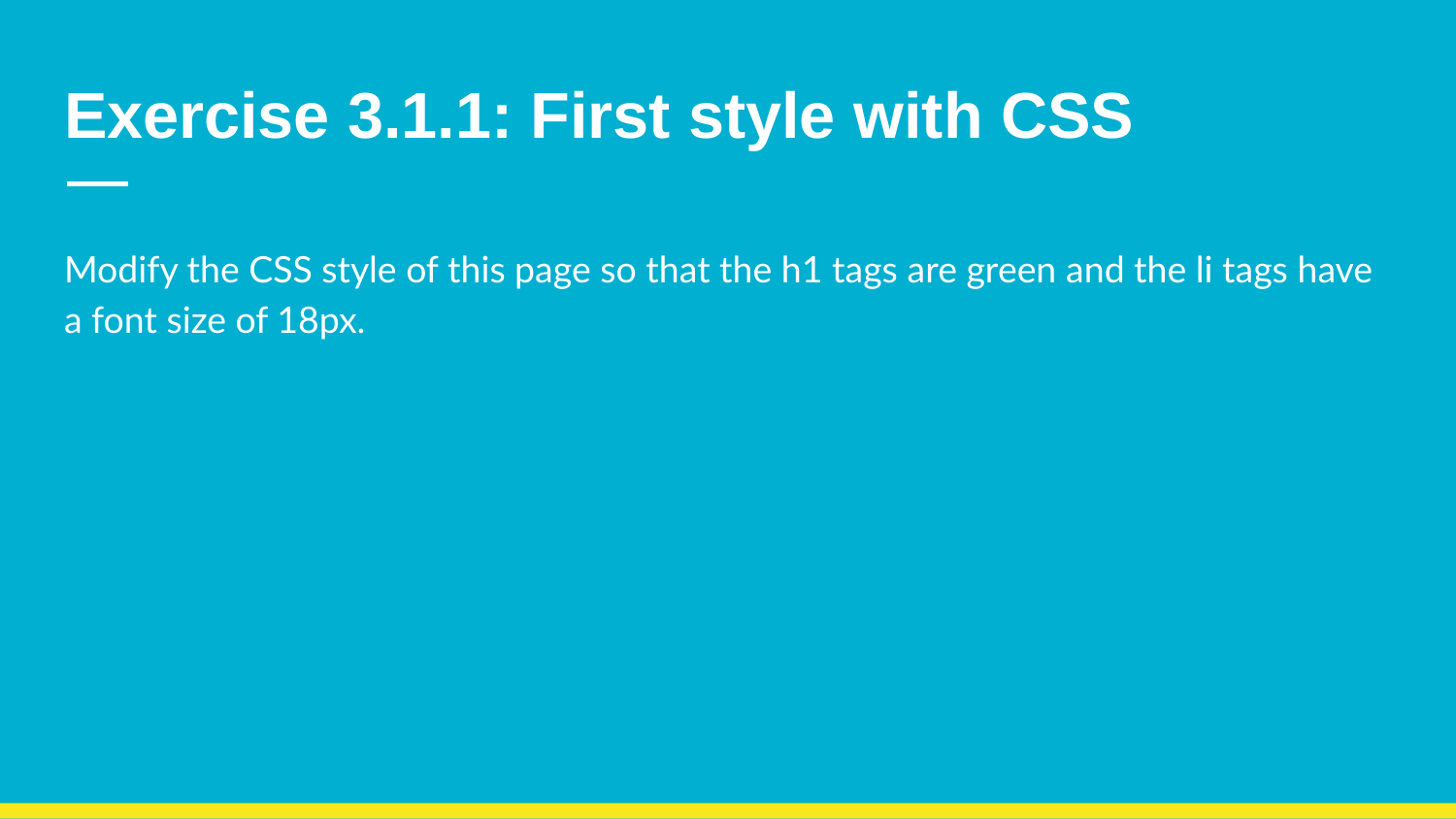

# Exercise 3.1.1: First style with CSS
Modify the CSS style of this page so that the h1 tags are green and the li tags have a font size of 18px.